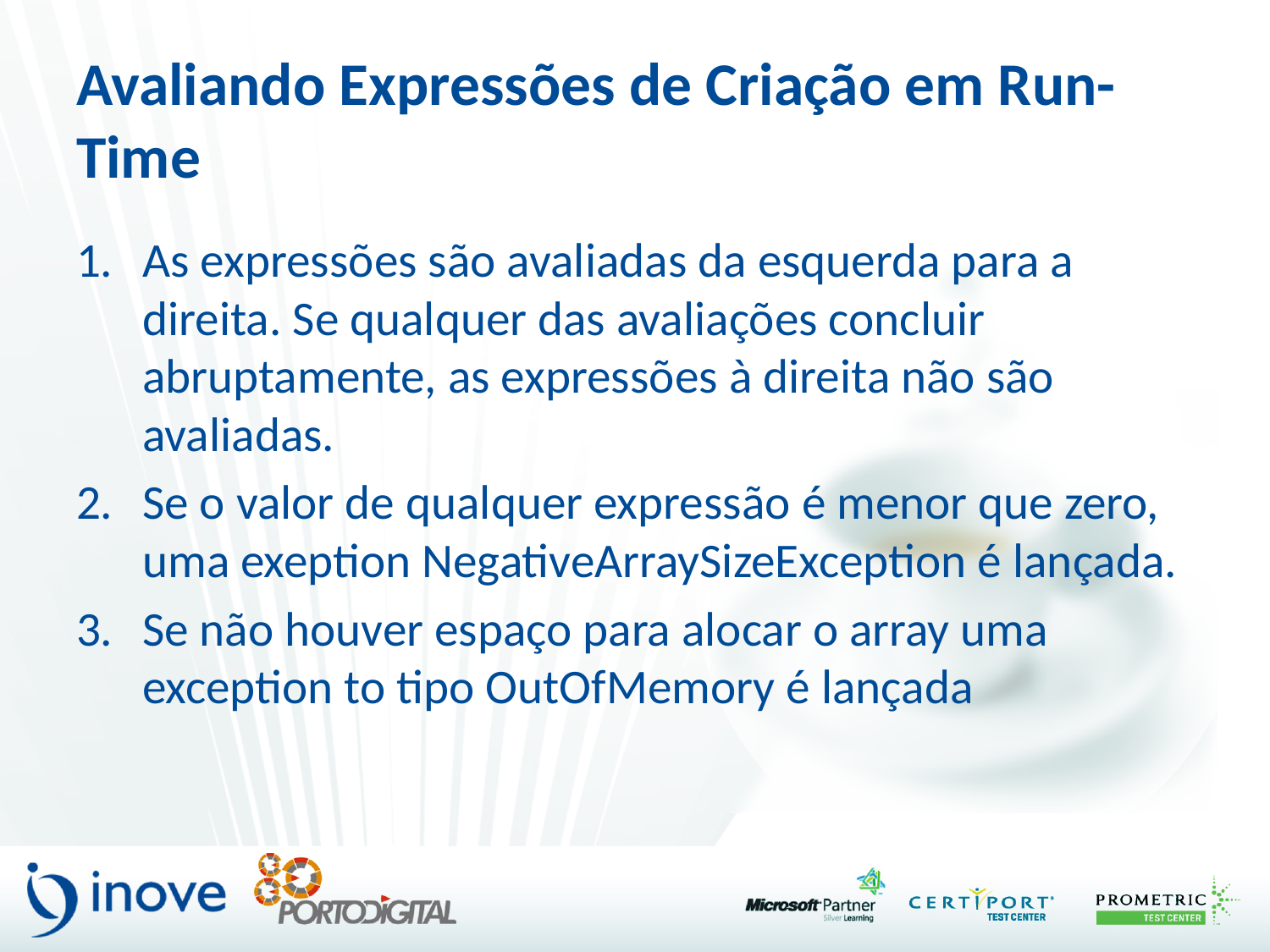

# Avaliando Expressões de Criação em Run-Time
As expressões são avaliadas da esquerda para a direita. Se qualquer das avaliações concluir abruptamente, as expressões à direita não são avaliadas.
Se o valor de qualquer expressão é menor que zero, uma exeption NegativeArraySizeException é lançada.
Se não houver espaço para alocar o array uma exception to tipo OutOfMemory é lançada